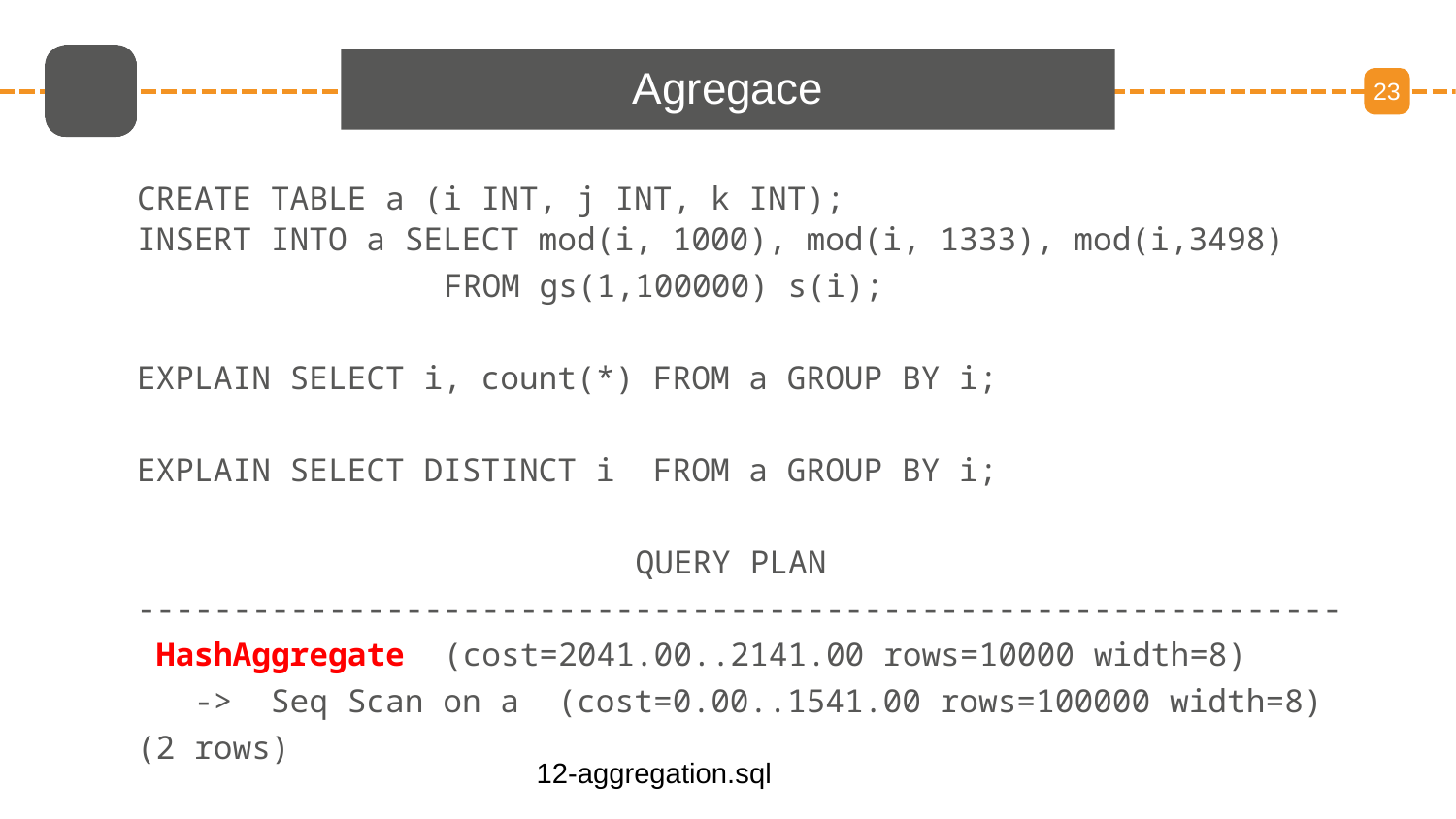

# Agregace
23
CREATE TABLE a (i INT, j INT, k INT);
INSERT INTO a SELECT mod(i, 1000), mod(i, 1333), mod(i,3498)
                FROM gs(1,100000) s(i);

EXPLAIN SELECT i, count(*) FROM a GROUP BY i;

EXPLAIN SELECT DISTINCT i  FROM a GROUP BY i;

                          QUERY PLAN
---------------------------------------------------------------
 HashAggregate  (cost=2041.00..2141.00 rows=10000 width=8)
   ->  Seq Scan on a  (cost=0.00..1541.00 rows=100000 width=8)
(2 rows)
12-aggregation.sql